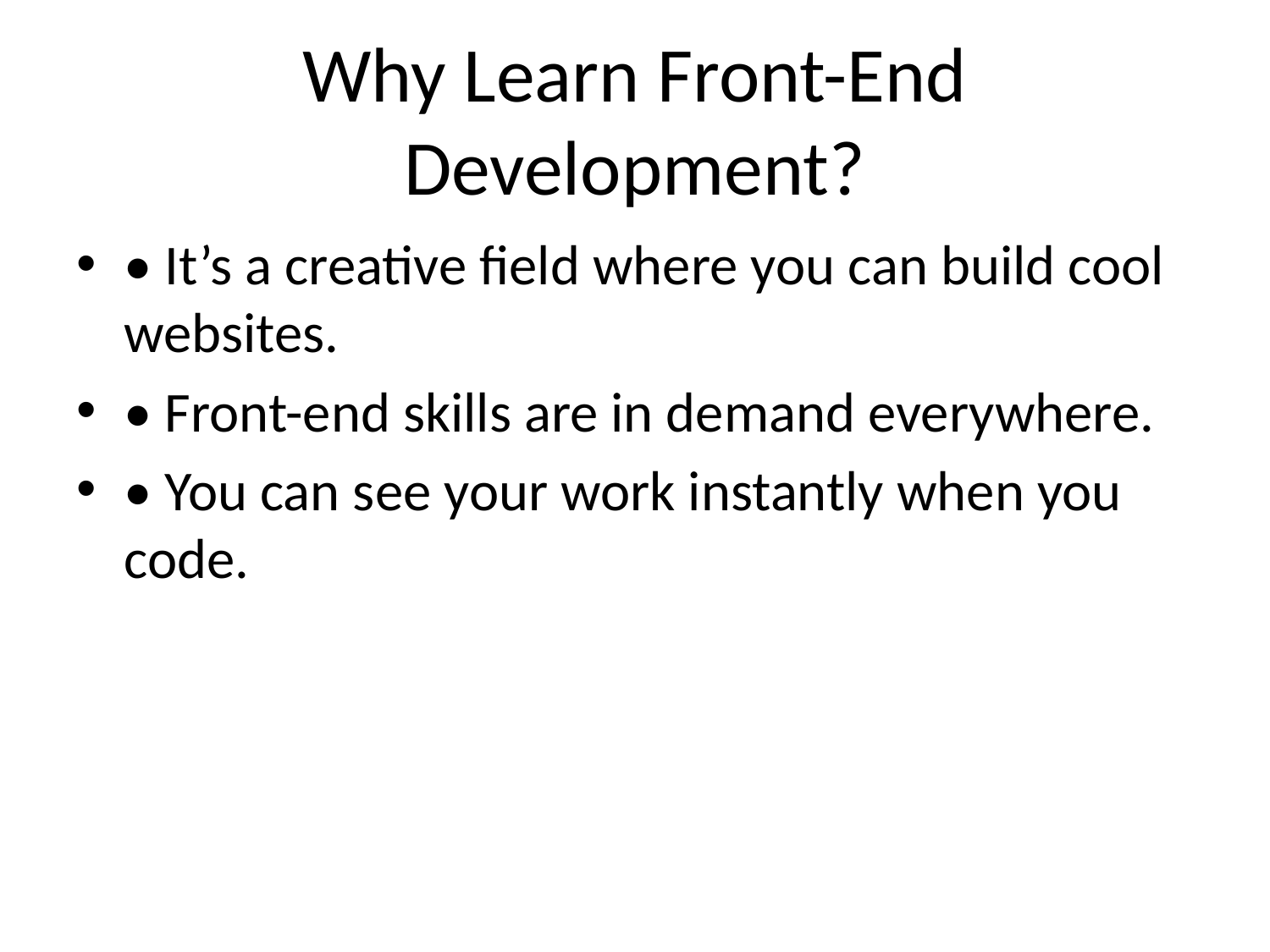

# Why Learn Front-End Development?
• It’s a creative field where you can build cool websites.
• Front-end skills are in demand everywhere.
• You can see your work instantly when you code.